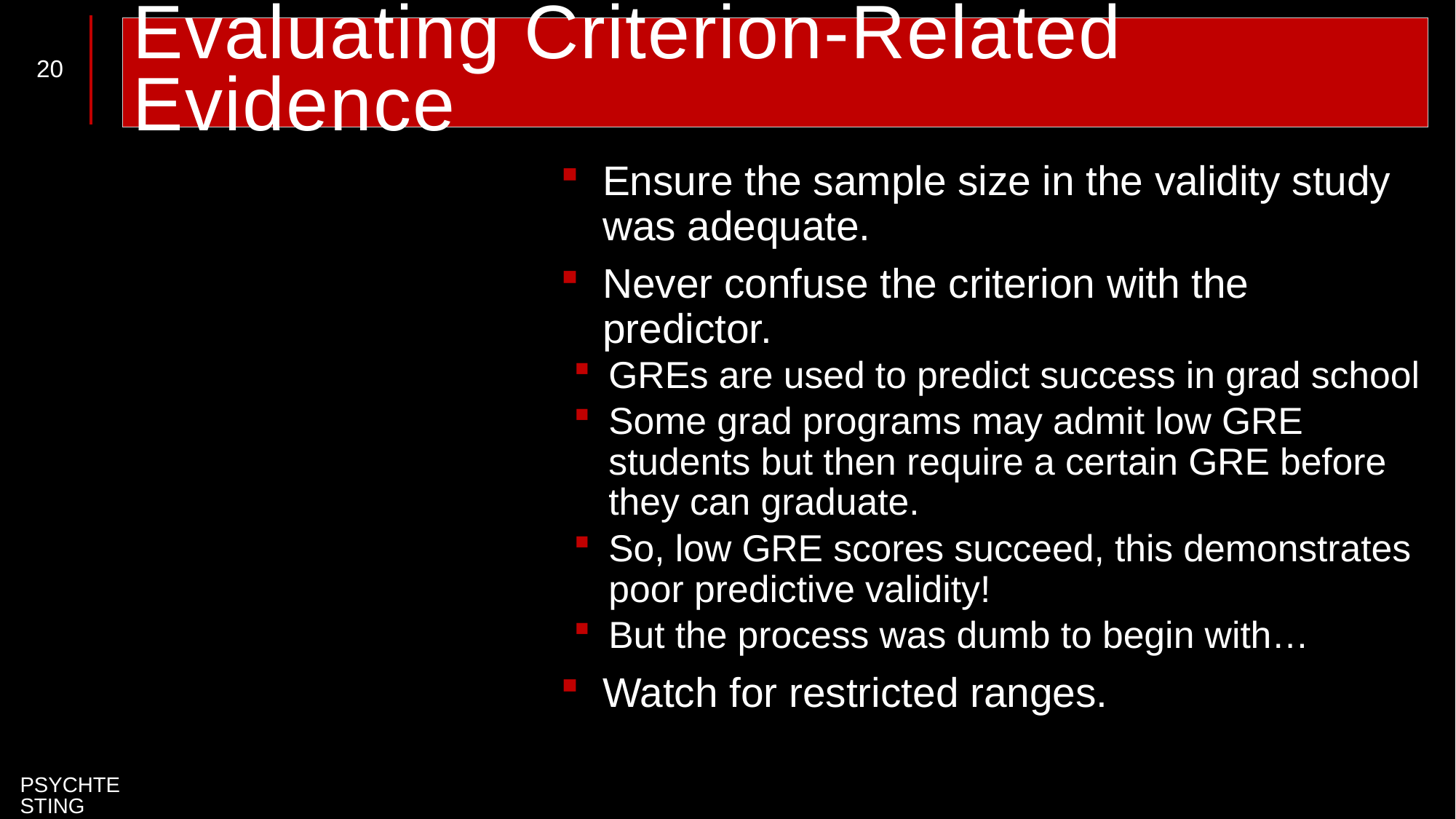

# Evaluating Criterion-Related Evidence
20
Ensure the sample size in the validity study was adequate.
Never confuse the criterion with the predictor.
GREs are used to predict success in grad school
Some grad programs may admit low GRE students but then require a certain GRE before they can graduate.
So, low GRE scores succeed, this demonstrates poor predictive validity!
But the process was dumb to begin with…
Watch for restricted ranges.
PsychTesting